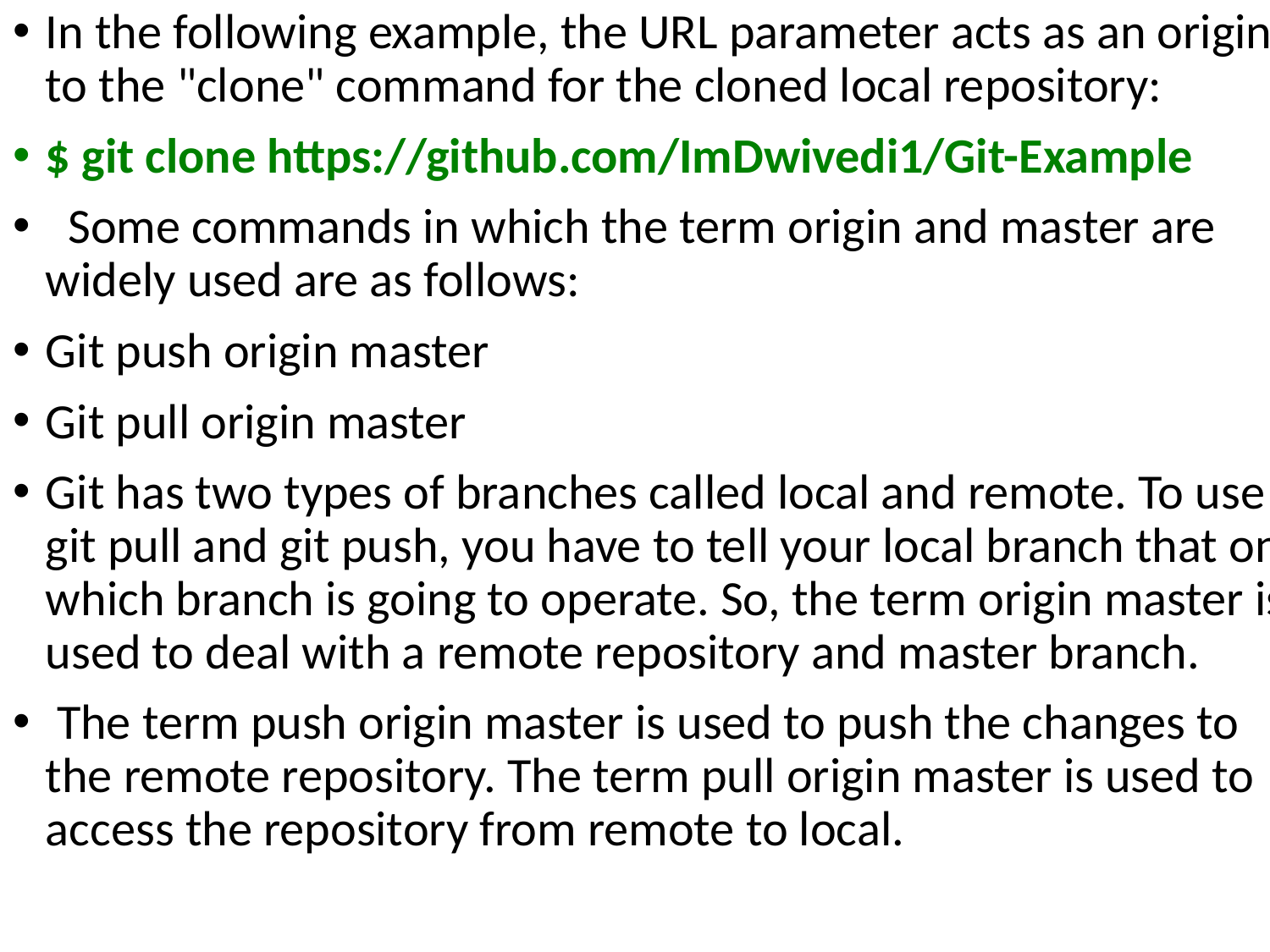

In the following example, the URL parameter acts as an origin to the "clone" command for the cloned local repository:
$ git clone https://github.com/ImDwivedi1/Git-Example
  Some commands in which the term origin and master are widely used are as follows:
Git push origin master
Git pull origin master
Git has two types of branches called local and remote. To use git pull and git push, you have to tell your local branch that on which branch is going to operate. So, the term origin master is used to deal with a remote repository and master branch.
 The term push origin master is used to push the changes to the remote repository. The term pull origin master is used to access the repository from remote to local.